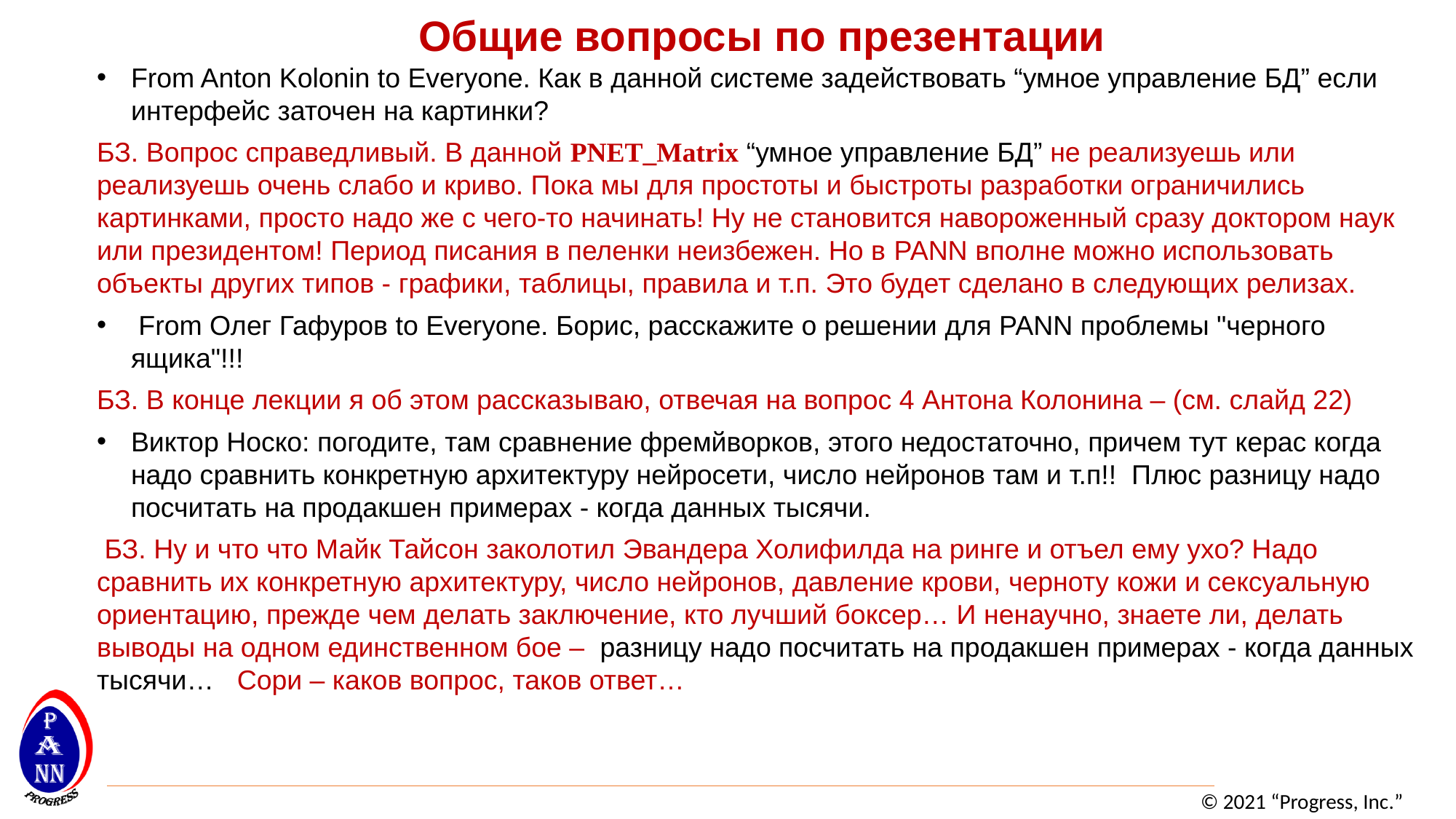

Общие вопросы по презентации
From Anton Kolonin to Everyone. Как в данной системе задействовать “умное управление БД” если интерфейс заточен на картинки?
БЗ. Вопрос справедливый. В данной PNET_Matrix “умное управление БД” не реализуешь или реализуешь очень слабо и криво. Пока мы для простоты и быстроты разработки ограничились картинками, просто надо же с чего-то начинать! Ну не становится навороженный сразу доктором наук или президентом! Период писания в пеленки неизбежен. Но в PANN вполне можно использовать объекты других типов - графики, таблицы, правила и т.п. Это будет сделано в следующих релизах.
 From Олег Гафуров to Everyone. Борис, расскажите о решении для PANN проблемы "черного ящика"!!!
БЗ. В конце лекции я об этом рассказываю, отвечая на вопрос 4 Антона Колонина – (см. слайд 22)
Виктор Носко: погодите, там сравнение фремйворков, этого недостаточно, причем тут керас когда надо сравнить конкретную архитектуру нейросети, число нейронов там и т.п!!  Плюс разницу надо посчитать на продакшен примерах - когда данных тысячи.
 БЗ. Ну и что что Майк Тайсон заколотил Эвандера Холифилда на ринге и отъел ему ухо? Надо сравнить их конкретную архитектуру, число нейронов, давление крови, черноту кожи и сексуальную ориентацию, прежде чем делать заключение, кто лучший боксер… И ненаучно, знаете ли, делать выводы на одном единственном бое –  разницу надо посчитать на продакшен примерах - когда данных тысячи…   Сори – каков вопрос, таков ответ…